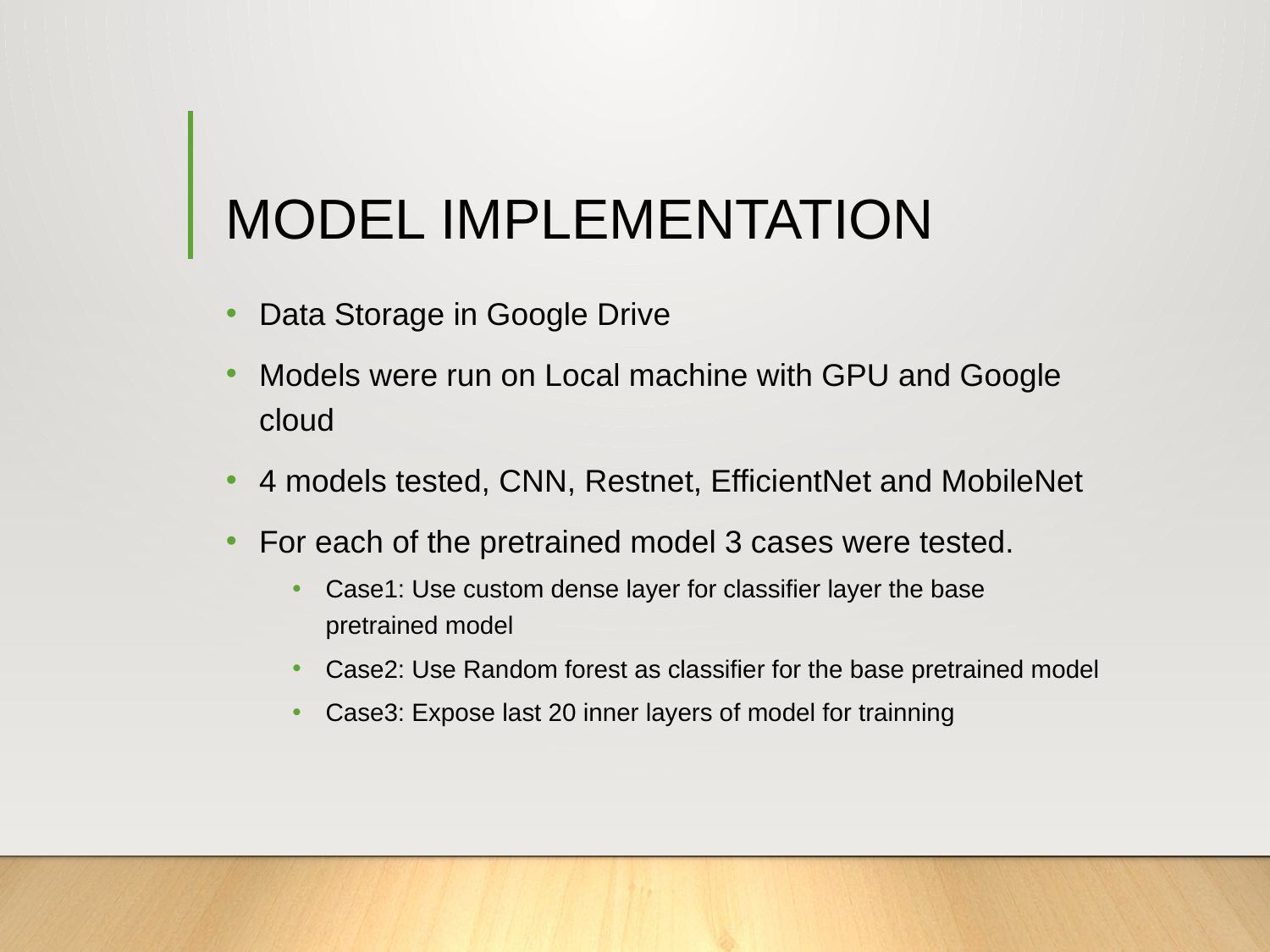

# MODEL IMPLEMENTATION
Data Storage in Google Drive
Models were run on Local machine with GPU and Google cloud
4 models tested, CNN, Restnet, EfficientNet and MobileNet
For each of the pretrained model 3 cases were tested.
Case1: Use custom dense layer for classifier layer the base pretrained model
Case2: Use Random forest as classifier for the base pretrained model
Case3: Expose last 20 inner layers of model for trainning